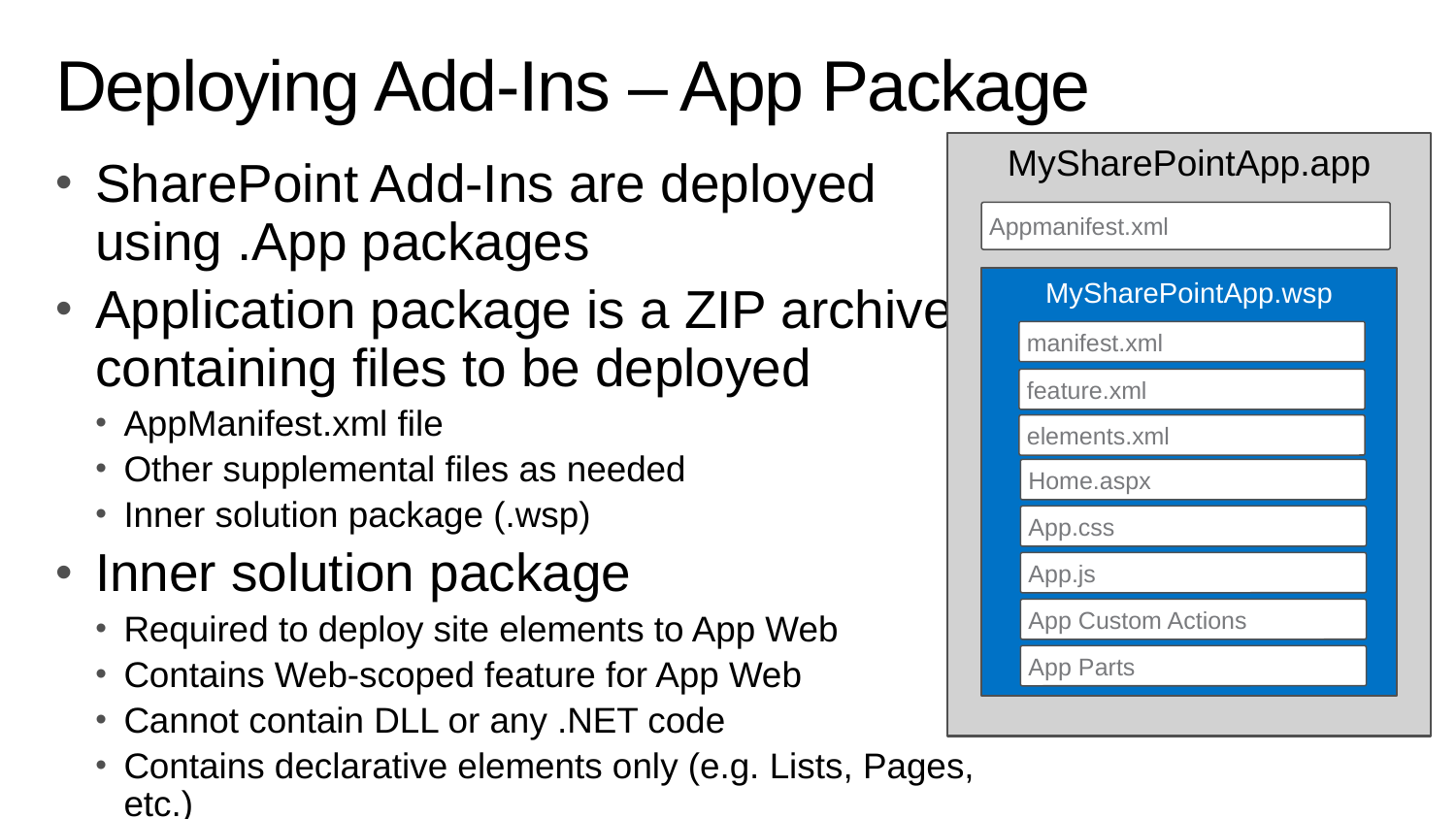

# Deploying Add-Ins – App Package
MySharePointApp.app
Appmanifest.xml
MySharePointApp.wsp
manifest.xml
feature.xml
elements.xml
Home.aspx
App.css
App.js
App Custom Actions
App Parts
SharePoint Add-Ins are deployed
using .App packages
Application package is a ZIP archive
containing files to be deployed
AppManifest.xml file
Other supplemental files as needed
Inner solution package (.wsp)
Inner solution package
Required to deploy site elements to App Web
Contains Web-scoped feature for App Web
Cannot contain DLL or any .NET code
Contains declarative elements only (e.g. Lists, Pages, etc.)